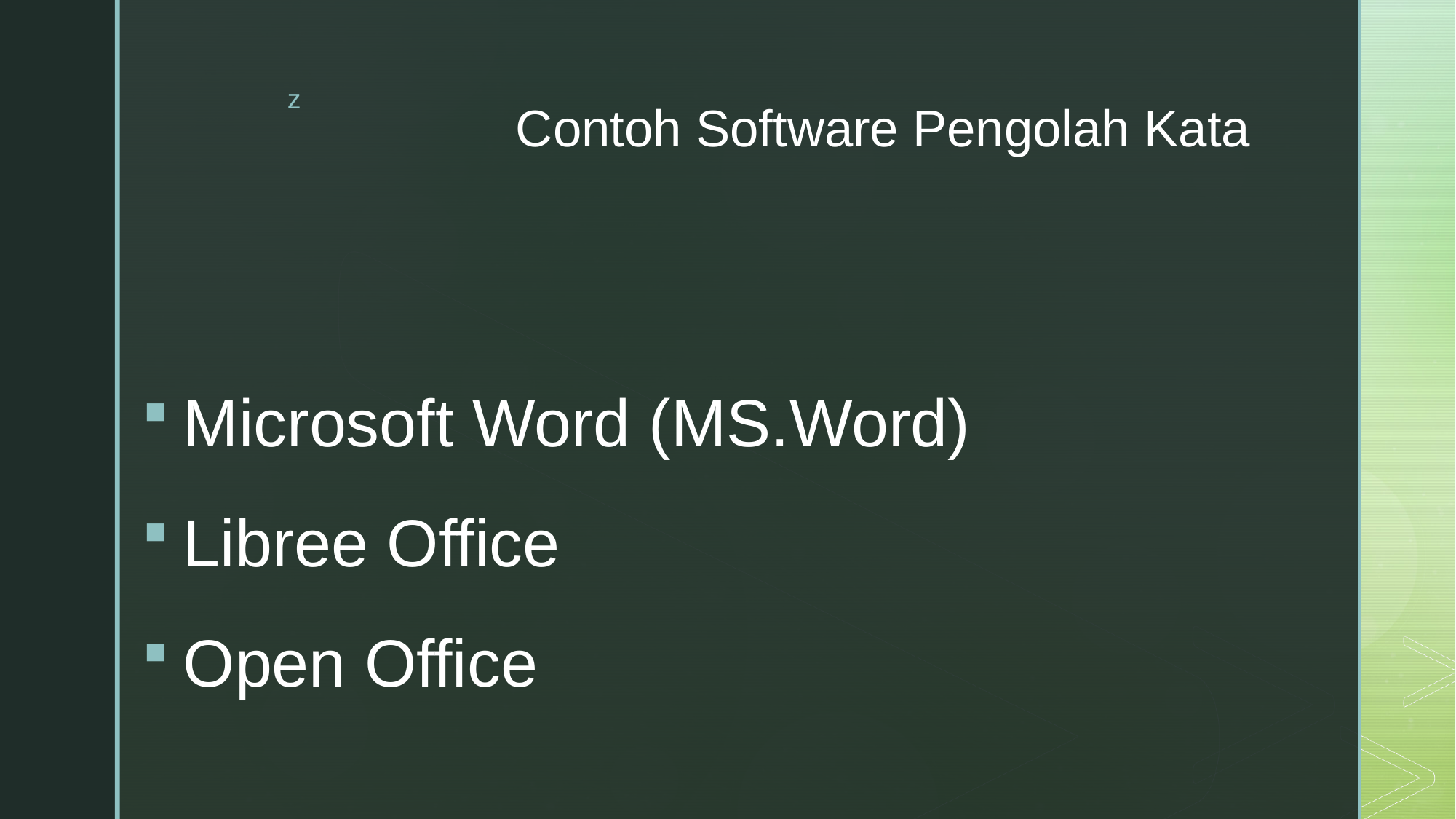

# Contoh Software Pengolah Kata
Microsoft Word (MS.Word)
Libree Office
Open Office